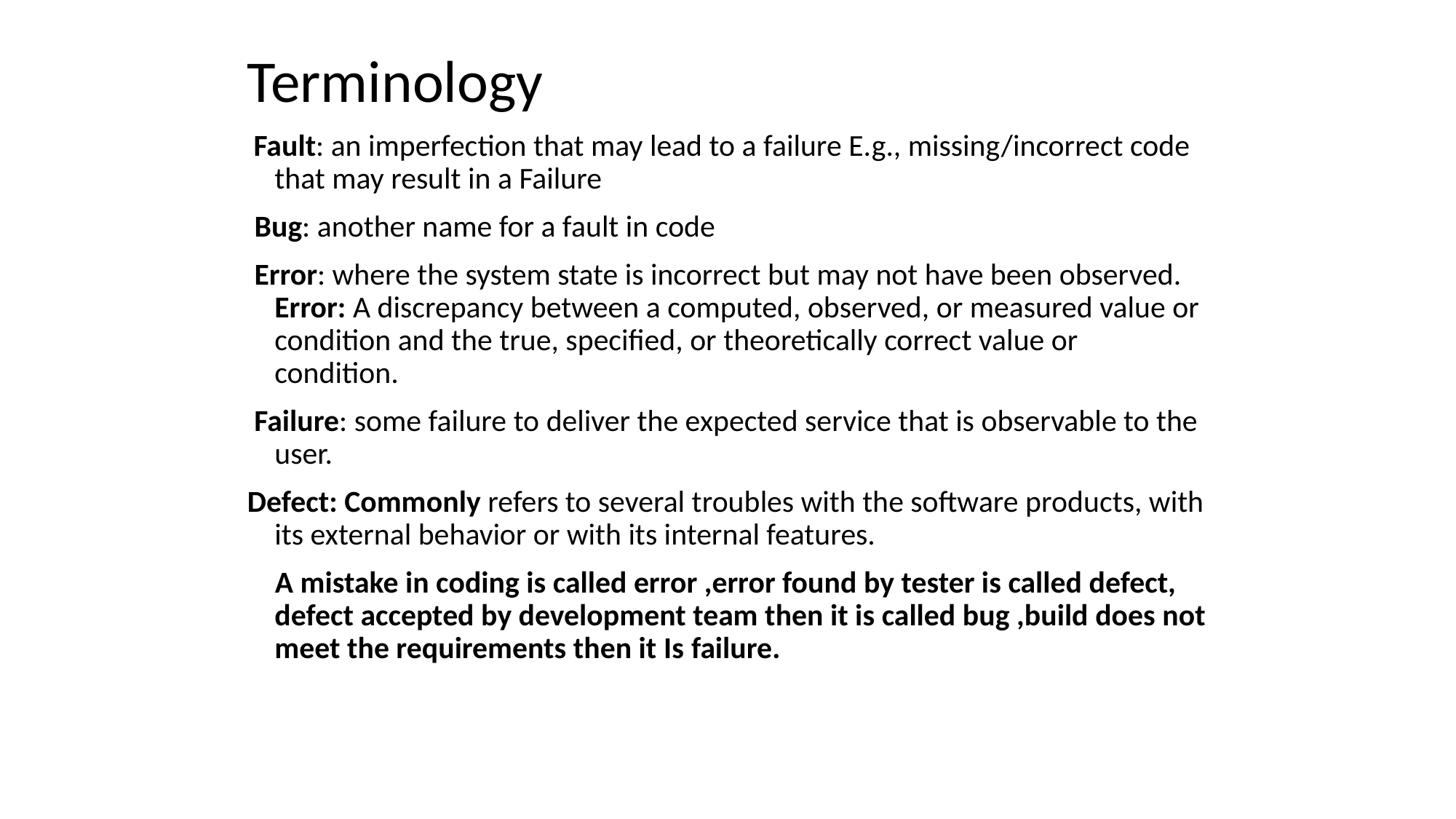

#
Terminology
 Fault: an imperfection that may lead to a failure E.g., missing/incorrect code that may result in a Failure
 Bug: another name for a fault in code
 Error: where the system state is incorrect but may not have been observed. Error: A discrepancy between a computed, observed, or measured value or condition and the true, specified, or theoretically correct value or condition.
 Failure: some failure to deliver the expected service that is observable to the user.
Defect: Commonly refers to several troubles with the software products, with its external behavior or with its internal features.
    A mistake in coding is called error ,error found by tester is called defect,  defect accepted by development team then it is called bug ,build does not meet the requirements then it Is failure.